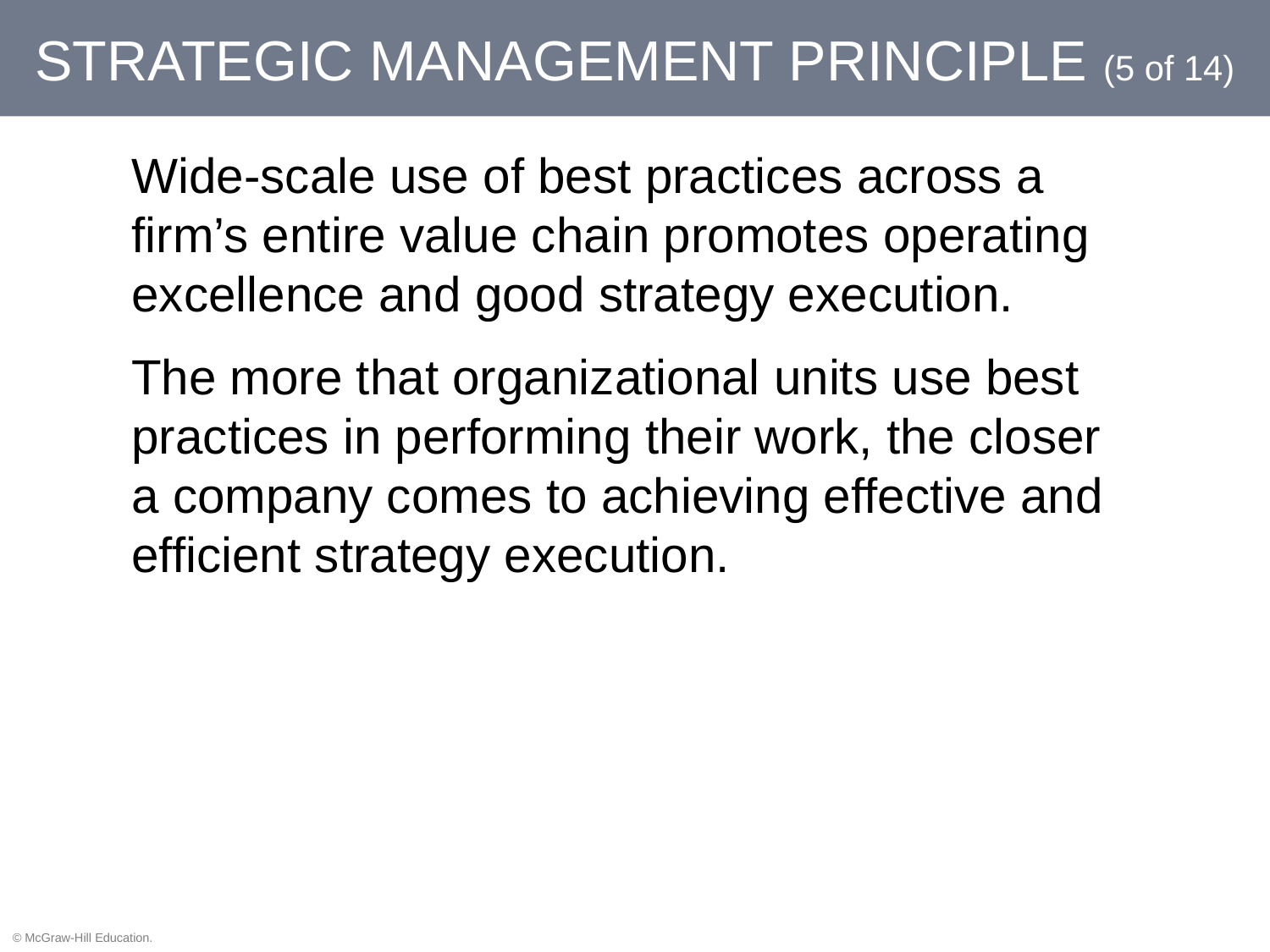

# Strategic Management Principle (5 of 14)
Wide-scale use of best practices across a firm’s entire value chain promotes operating excellence and good strategy execution.
The more that organizational units use best practices in performing their work, the closer a company comes to achieving effective and efficient strategy execution.